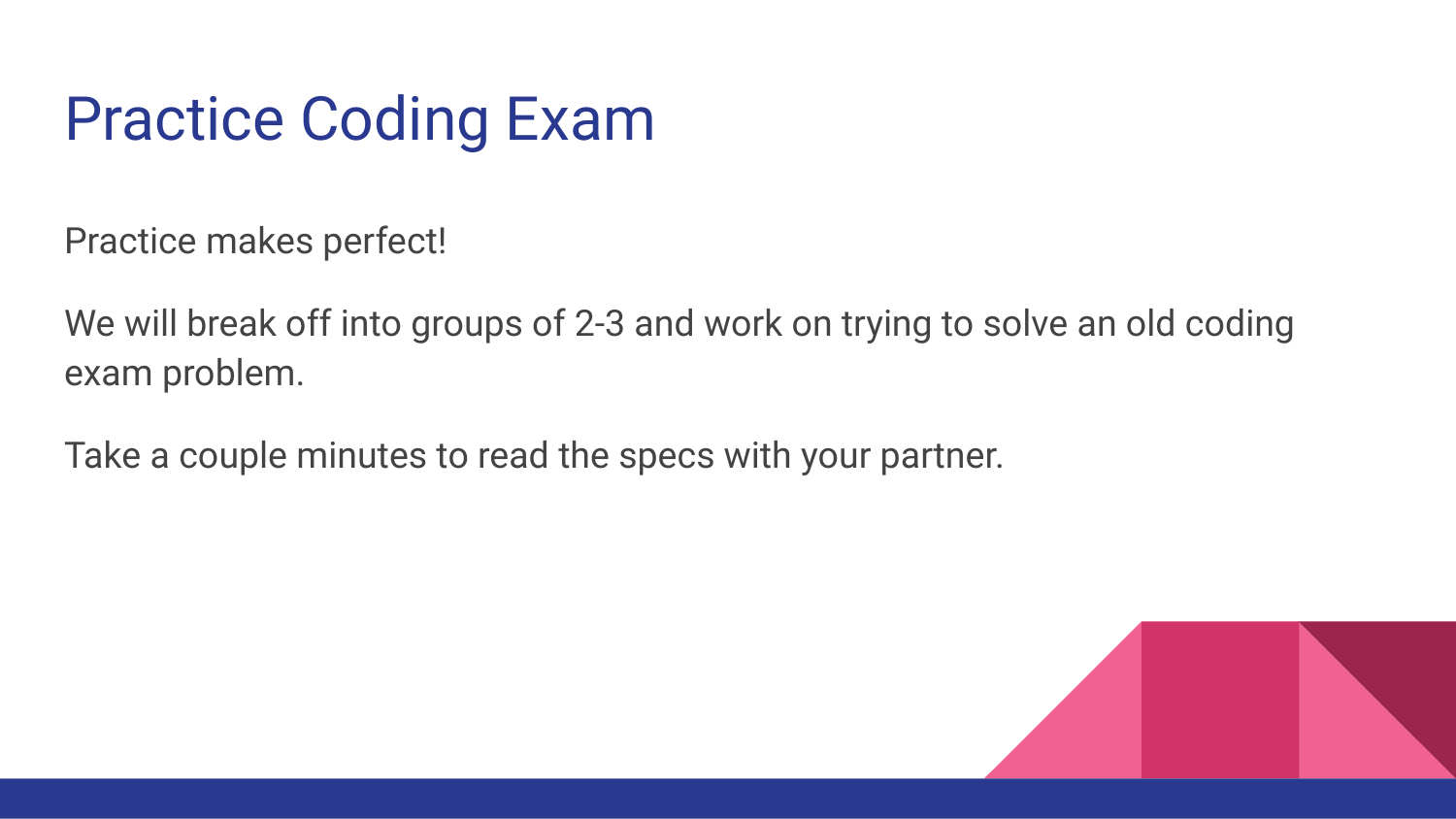

# Practice Coding Exam
Practice makes perfect!
We will break off into groups of 2-3 and work on trying to solve an old coding exam problem.
Take a couple minutes to read the specs with your partner.